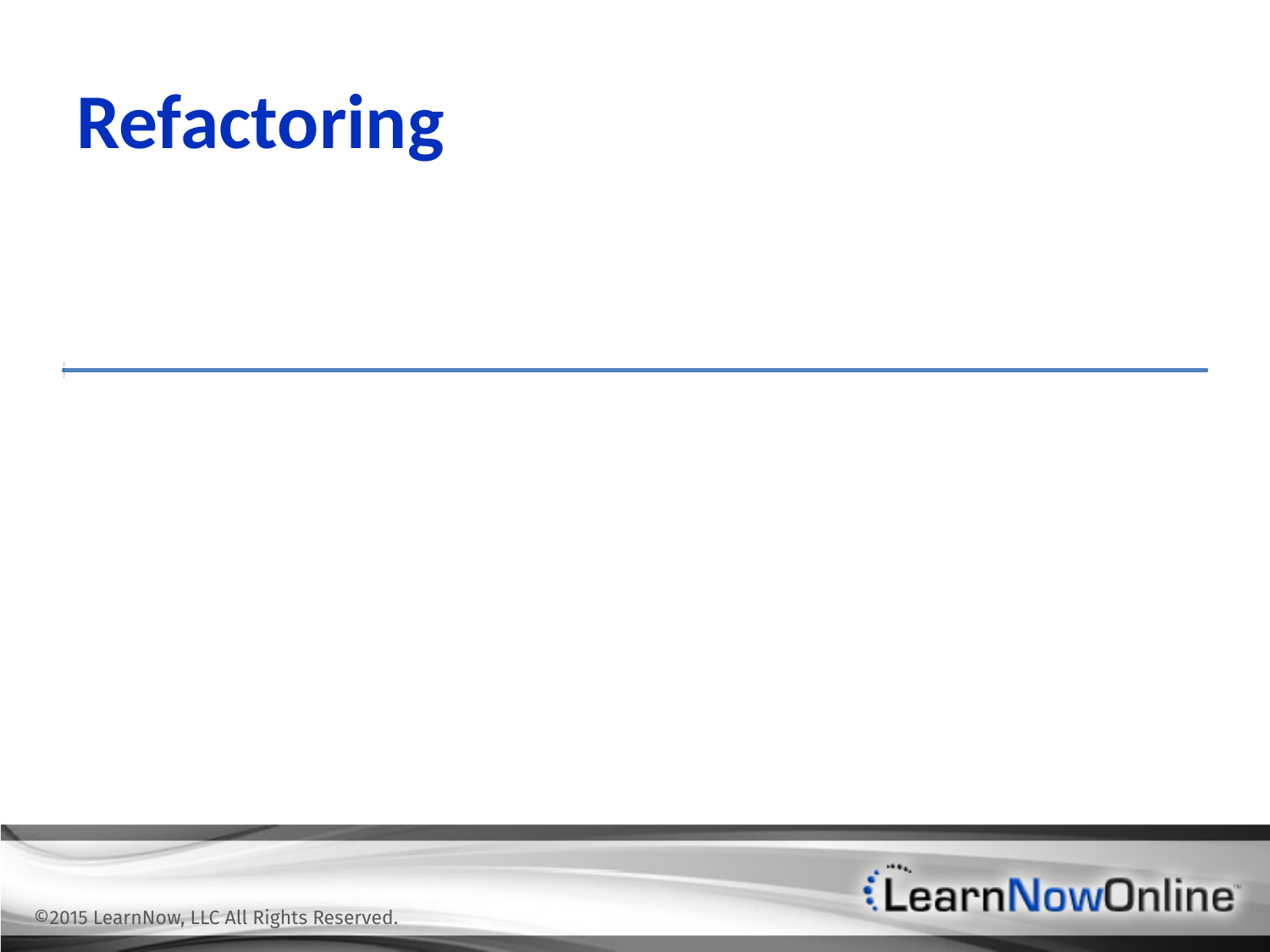

# Refactoring
Rename
©2015 LearnNow, LLC All Rights Reserved.